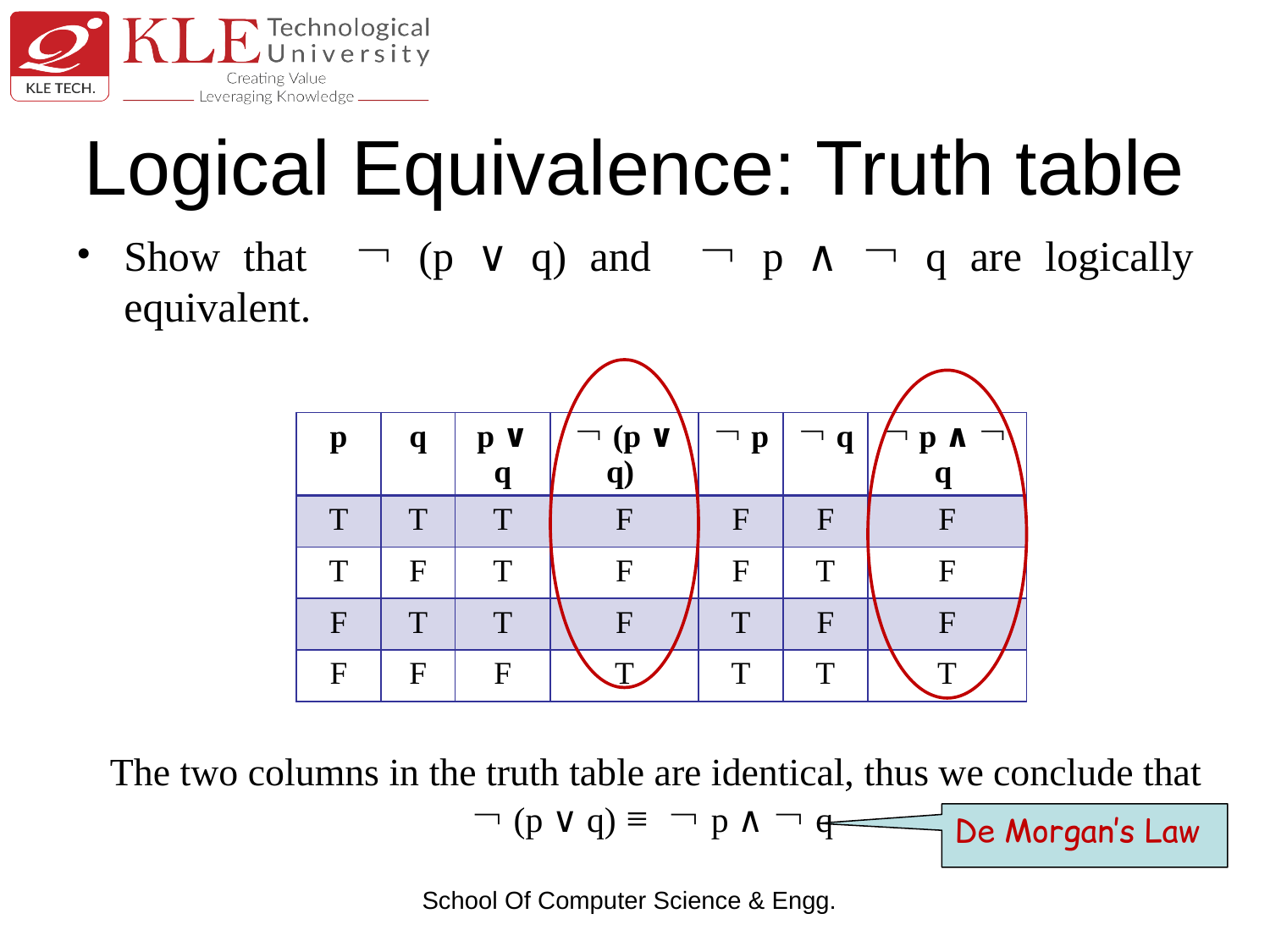

# Logical Equivalence: Truth table
Show that ￢(p ∨ q) and ￢p ∧￢q are logically equivalent.

| p | q | p ∨ q | ￢(p ∨ q) | ￢p | ￢q | ￢p ∧￢q |
| --- | --- | --- | --- | --- | --- | --- |
| T | T | T | F | F | F | F |
| T | F | T | F | F | T | F |
| F | T | T | F | T | F | F |
| F | F | F | T | T | T | T |
The two columns in the truth table are identical, thus we conclude that
￢(p ∨ q) ≡ ￢p ∧￢q
De Morgan’s Law